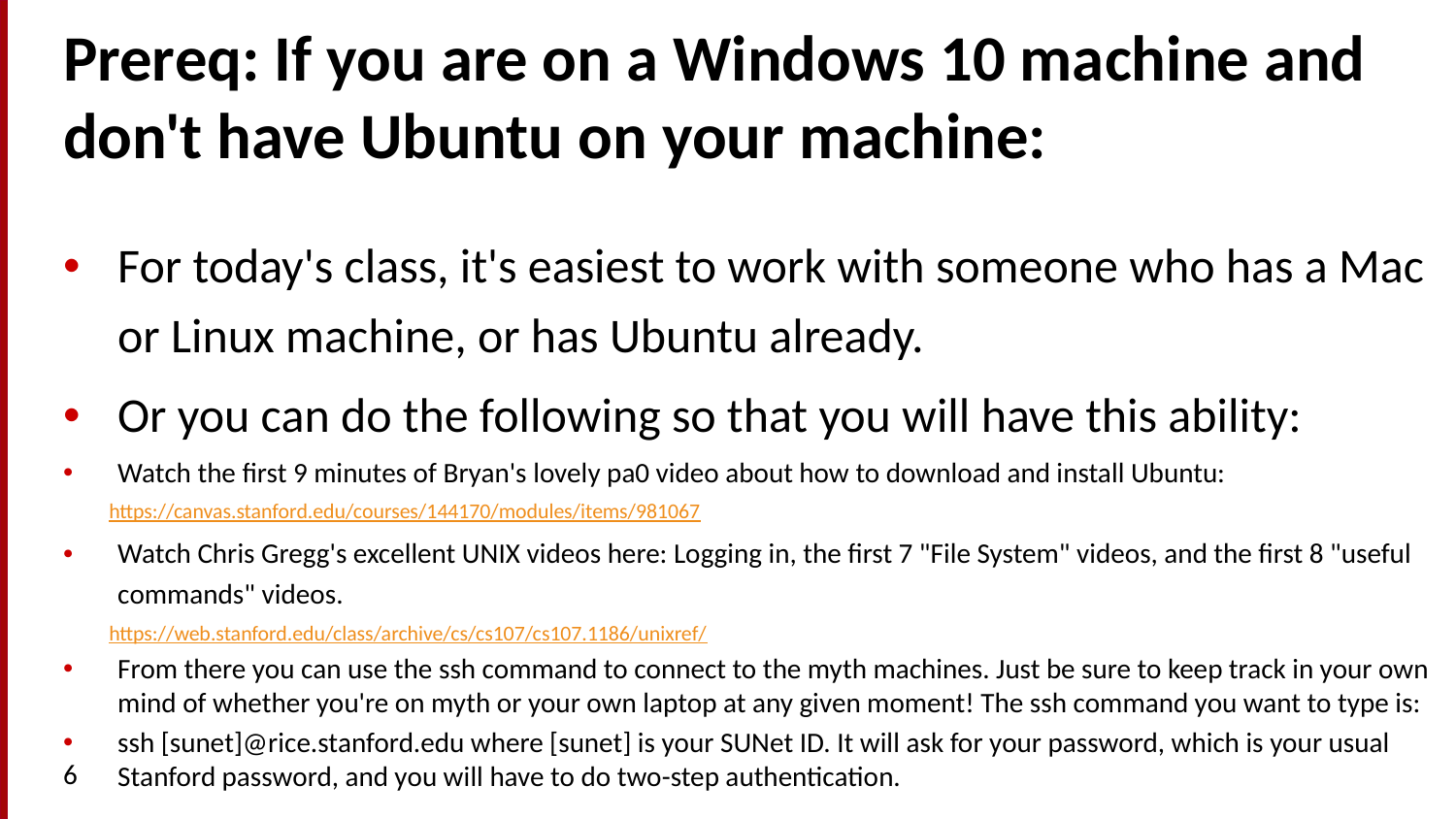

# Prereq: If you are on a Windows 10 machine and don't have Ubuntu on your machine:
For today's class, it's easiest to work with someone who has a Mac or Linux machine, or has Ubuntu already.
Or you can do the following so that you will have this ability:
Watch the first 9 minutes of Bryan's lovely pa0 video about how to download and install Ubuntu:
https://canvas.stanford.edu/courses/144170/modules/items/981067
Watch Chris Gregg's excellent UNIX videos here: Logging in, the first 7 "File System" videos, and the first 8 "useful commands" videos.
https://web.stanford.edu/class/archive/cs/cs107/cs107.1186/unixref/
From there you can use the ssh command to connect to the myth machines. Just be sure to keep track in your own mind of whether you're on myth or your own laptop at any given moment! The ssh command you want to type is:
ssh [sunet]@rice.stanford.edu where [sunet] is your SUNet ID. It will ask for your password, which is your usual Stanford password, and you will have to do two-step authentication.

6